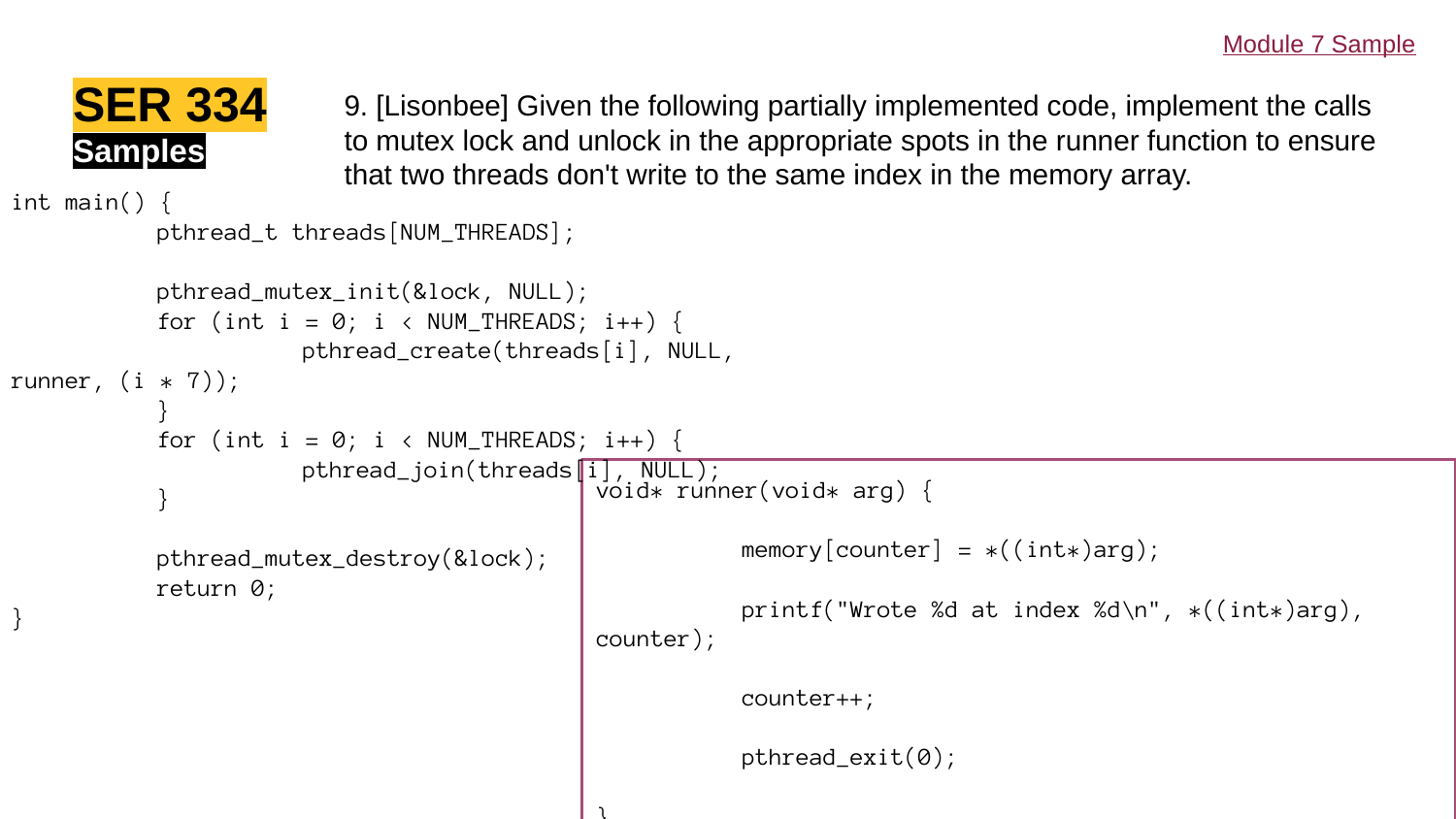

Module 7 Sample
SER 334
9. [Lisonbee] Given the following partially implemented code, implement the calls to mutex lock and unlock in the appropriate spots in the runner function to ensure that two threads don't write to the same index in the memory array.
Samples

int main() {
	pthread_t threads[NUM_THREADS];

	pthread_mutex_init(&lock, NULL);
	for (int i = 0; i < NUM_THREADS; i++) {
		pthread_create(threads[i], NULL, runner, (i * 7));
	}
	for (int i = 0; i < NUM_THREADS; i++) {
		pthread_join(threads[i], NULL);
	}

	pthread_mutex_destroy(&lock);
	return 0;
}

void* runner(void* arg) {

	memory[counter] = *((int*)arg);

	printf("Wrote %d at index %d\n", *((int*)arg), counter);

	counter++;

	pthread_exit(0);

}